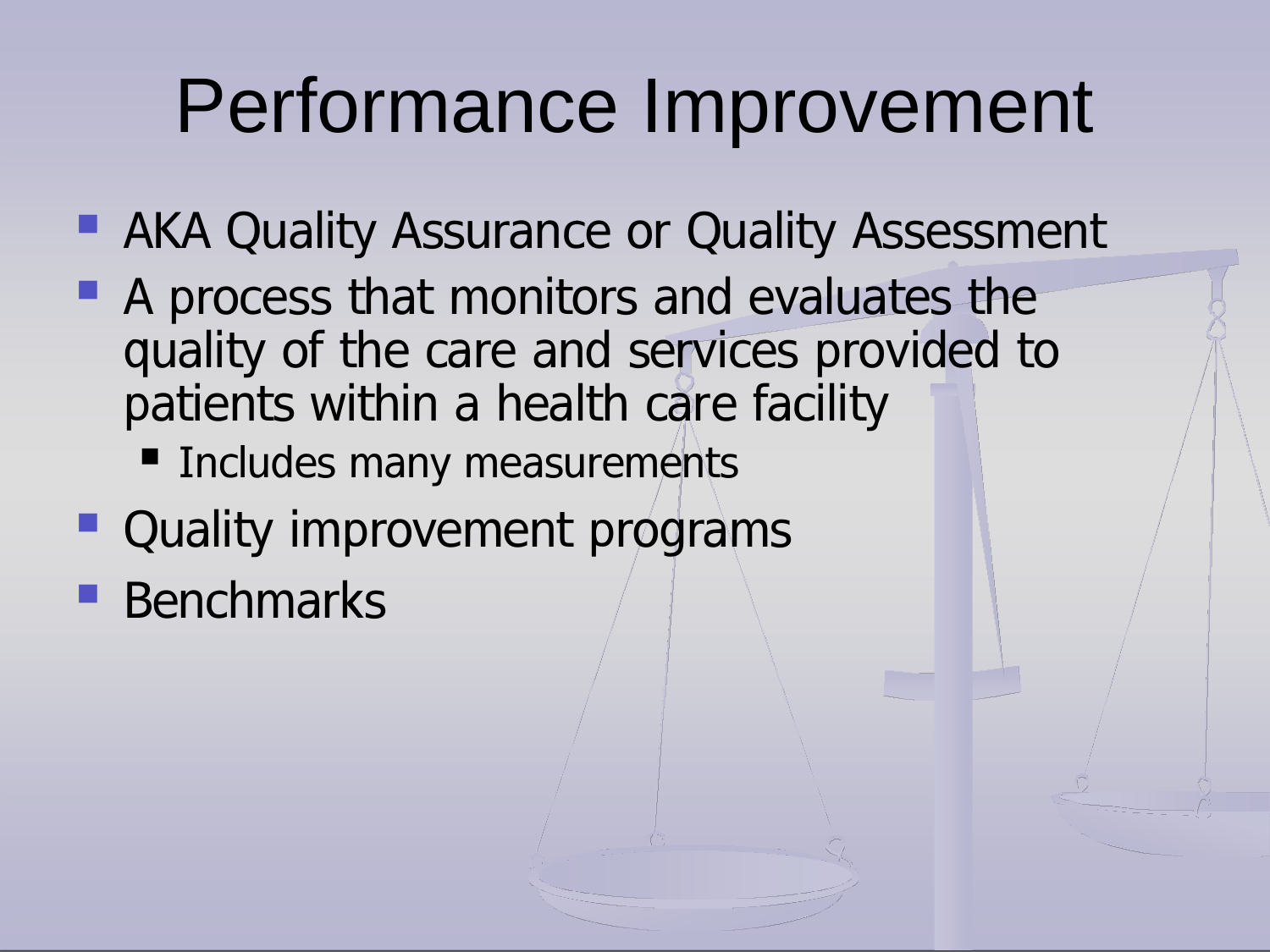

# Performance Improvement
AKA Quality Assurance or Quality Assessment
A process that monitors and evaluates the quality of the care and services provided to patients within a health care facility
Includes many measurements
Quality improvement programs
Benchmarks